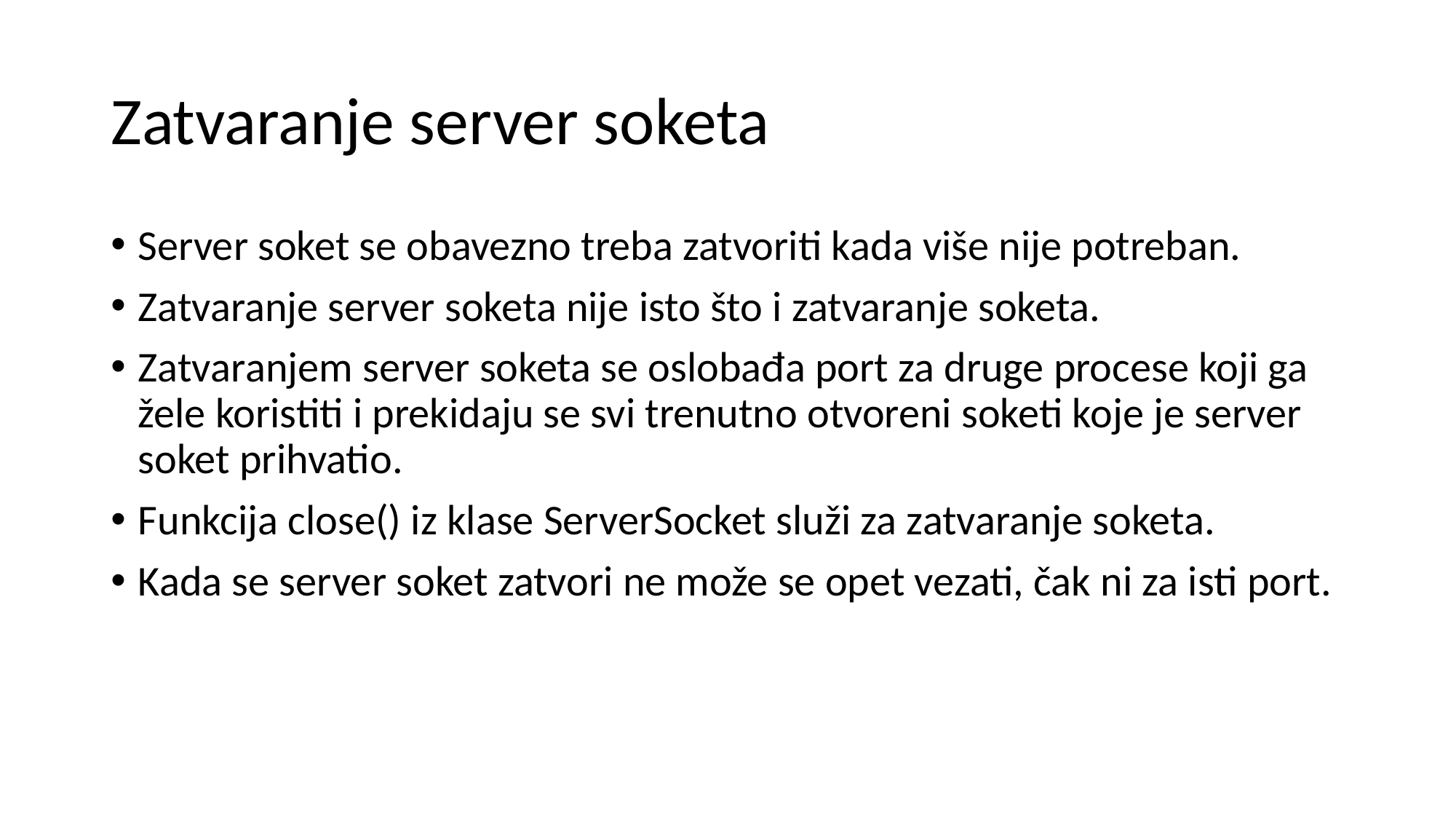

# Zatvaranje server soketa
Server soket se obavezno treba zatvoriti kada više nije potreban.
Zatvaranje server soketa nije isto što i zatvaranje soketa.
Zatvaranjem server soketa se oslobađa port za druge procese koji ga žele koristiti i prekidaju se svi trenutno otvoreni soketi koje je server soket prihvatio.
Funkcija close() iz klase ServerSocket služi za zatvaranje soketa.
Kada se server soket zatvori ne može se opet vezati, čak ni za isti port.